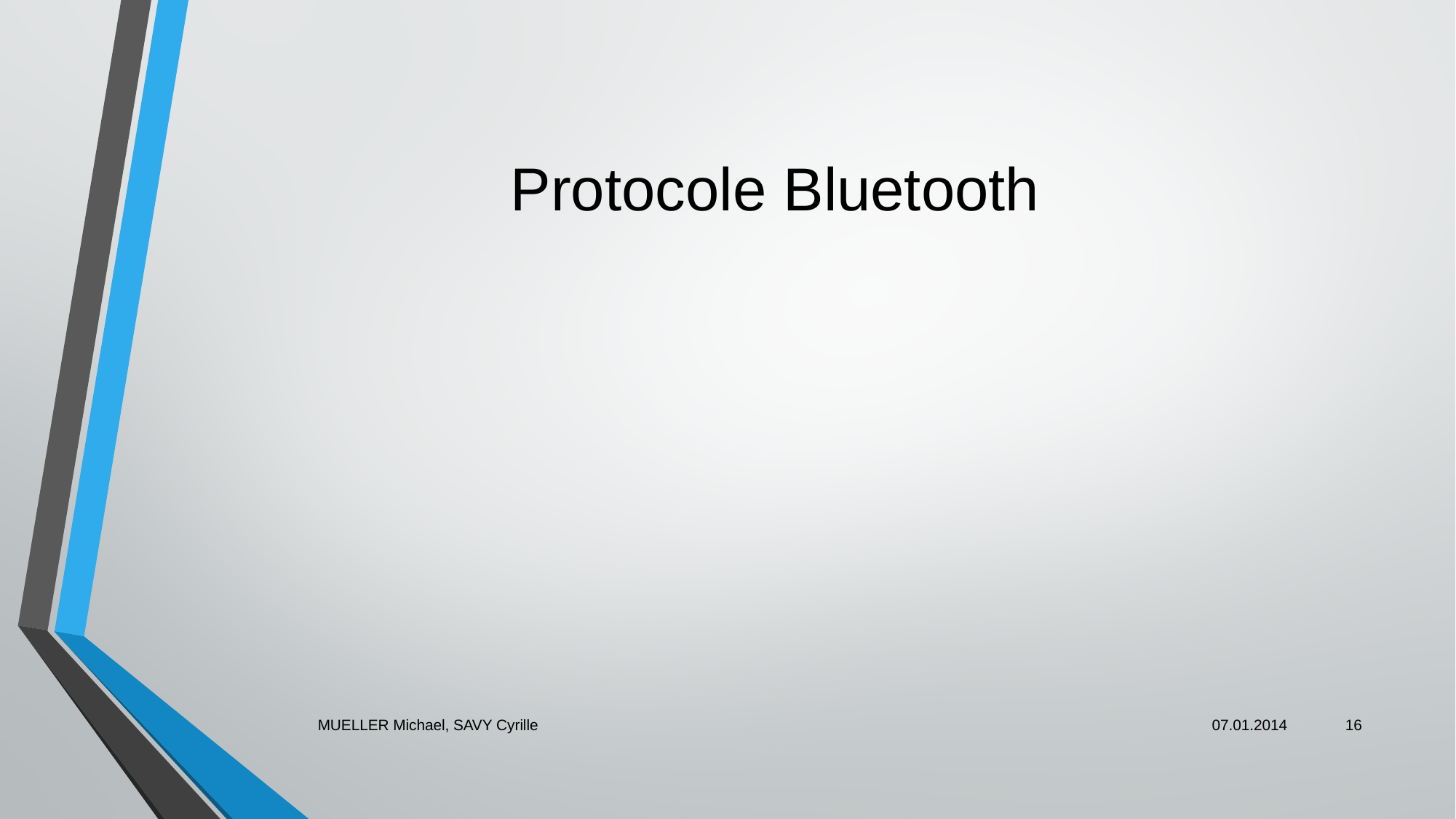

# Protocole Bluetooth

MUELLER Michael, SAVY Cyrille
07.01.2014
16